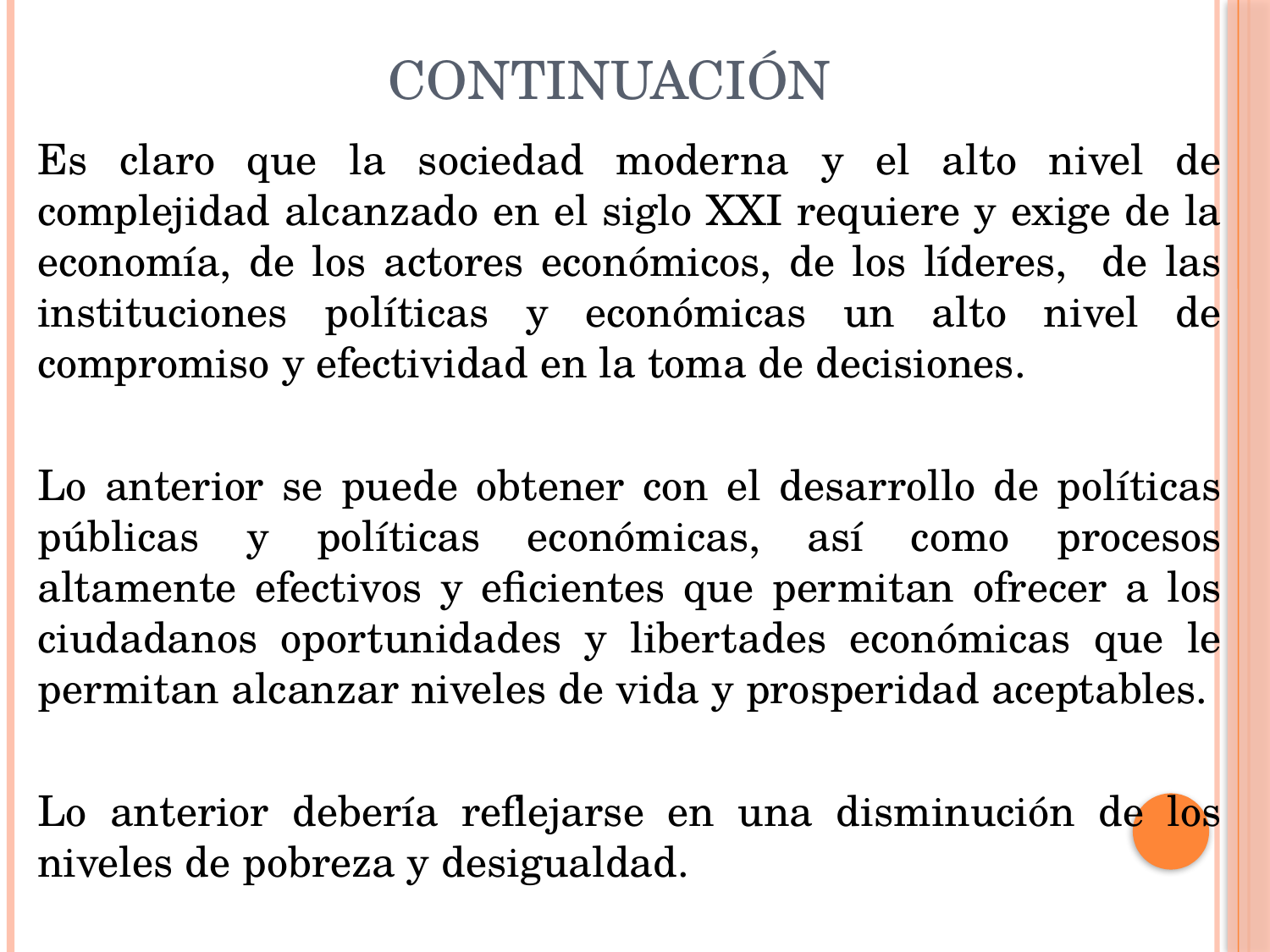

# Continuación
Es claro que la sociedad moderna y el alto nivel de complejidad alcanzado en el siglo XXI requiere y exige de la economía, de los actores económicos, de los líderes,  de las instituciones políticas y económicas un alto nivel de compromiso y efectividad en la toma de decisiones.

Lo anterior se puede obtener con el desarrollo de políticas públicas y políticas económicas, así como procesos altamente efectivos y eficientes que permitan ofrecer a los ciudadanos oportunidades y libertades económicas que le permitan alcanzar niveles de vida y prosperidad aceptables.

Lo anterior debería reflejarse en una disminución de los niveles de pobreza y desigualdad.